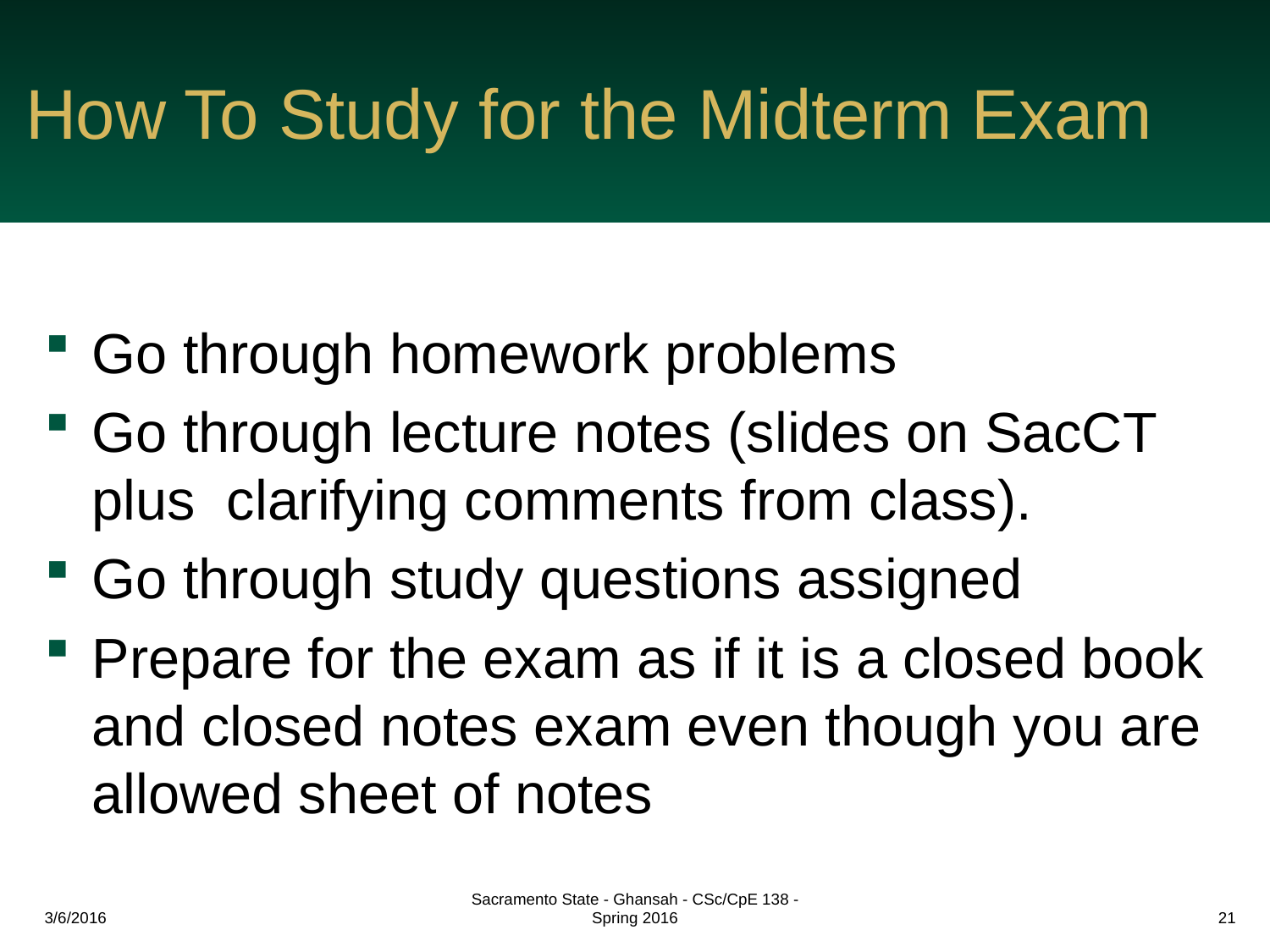

# How To Study for the Midterm Exam
Go through homework problems
Go through lecture notes (slides on SacCT plus  clarifying comments from class).
Go through study questions assigned
Prepare for the exam as if it is a closed book and closed notes exam even though you are allowed sheet of notes
3/6/2016
Sacramento State - Ghansah - CSc/CpE 138 - Spring 2016
21